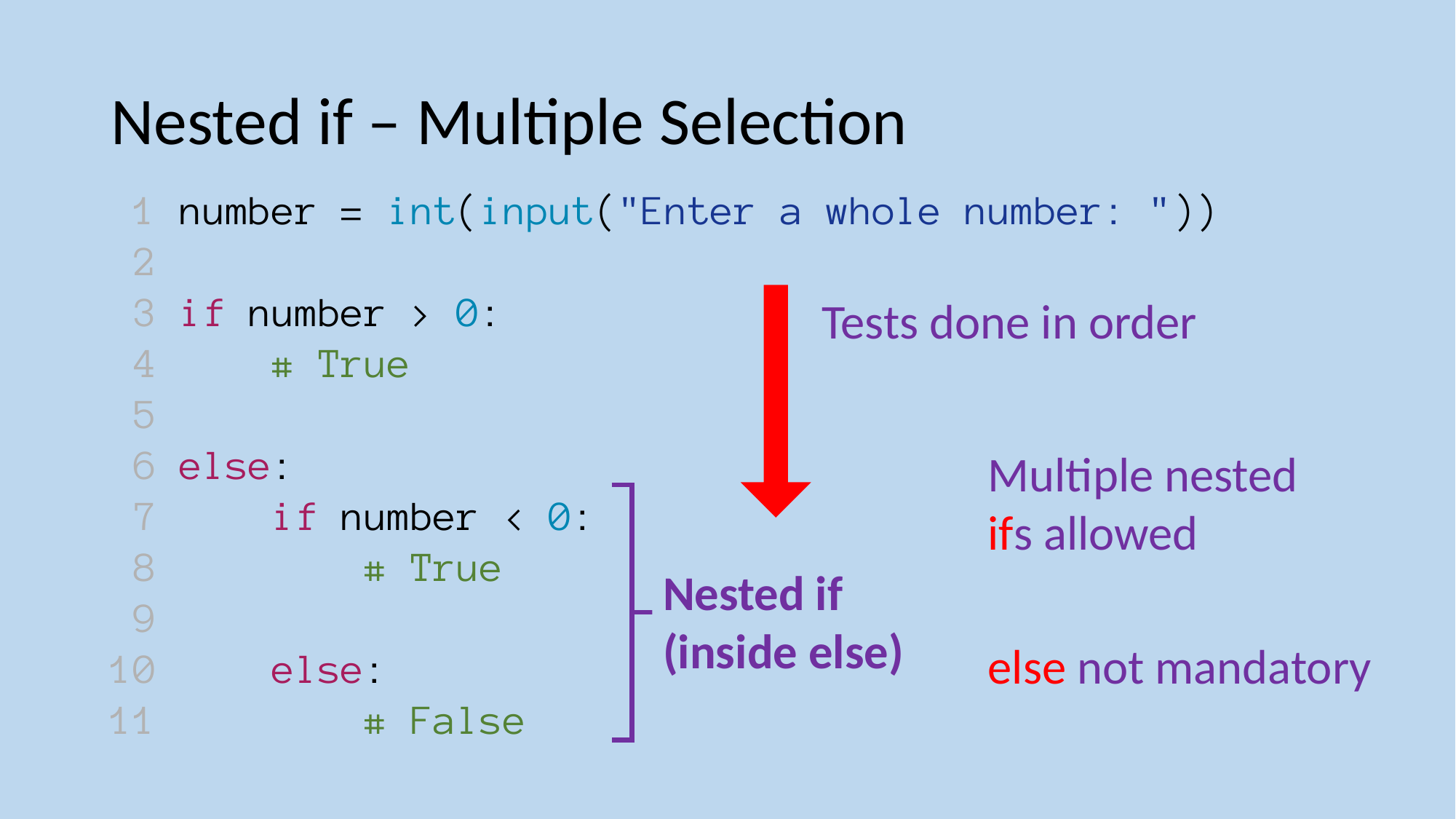

# Nested if – Multiple Selection
 1 number = int(input("Enter a whole number: "))
 2
 3 if number > 0:
 4     # True
 5
 6 else:
 7     if number < 0:
 8         # True
 9
10     else:
11         # False
Tests done in order

Multiple nested
ifs allowed

Nested if
(inside else)
else not mandatory